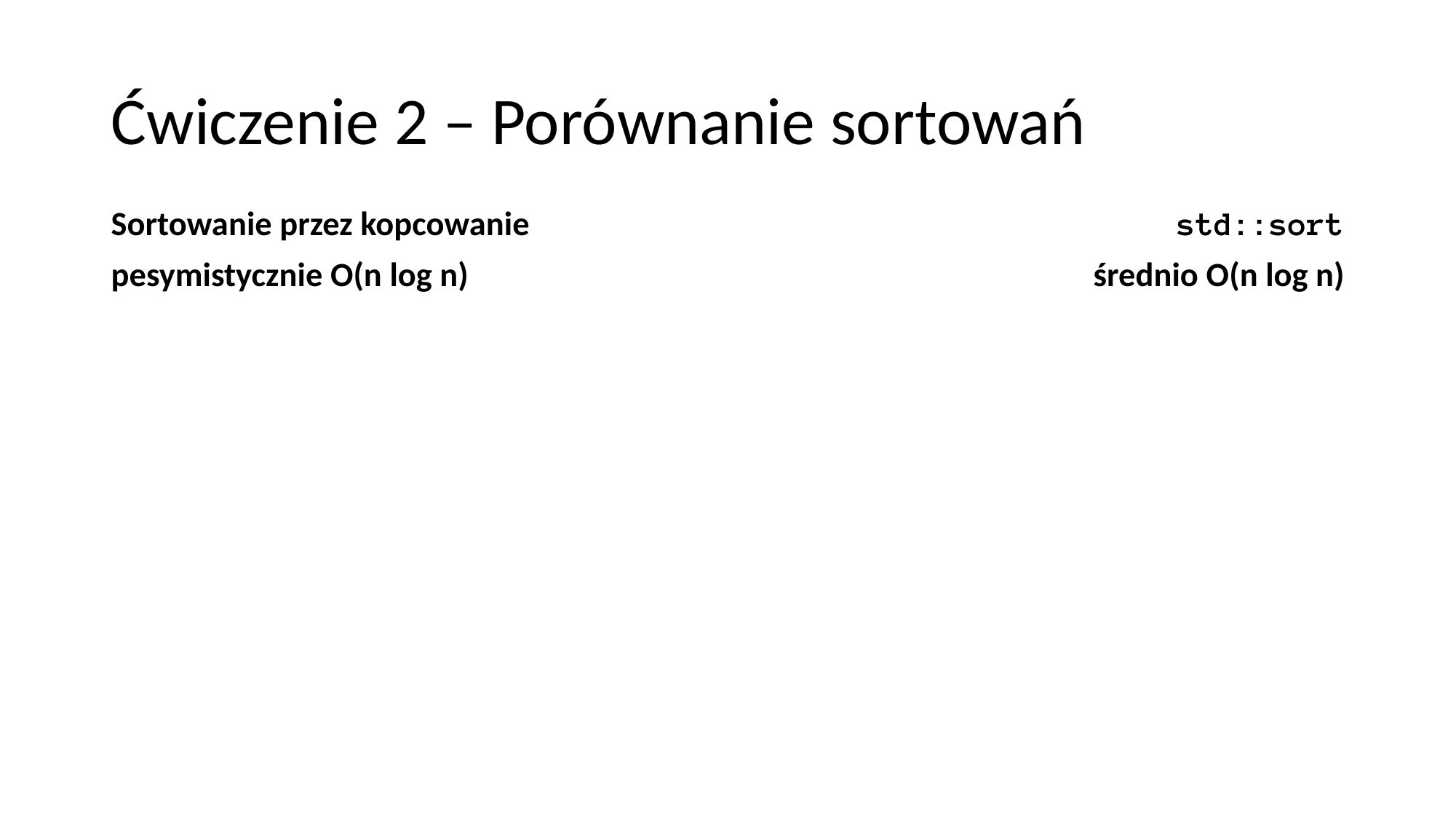

# Ćwiczenie 2 – Porównanie sortowań
Sortowanie przez kopcowanie
pesymistycznie Ο(n log n)
std::sort
średnio Ο(n log n)